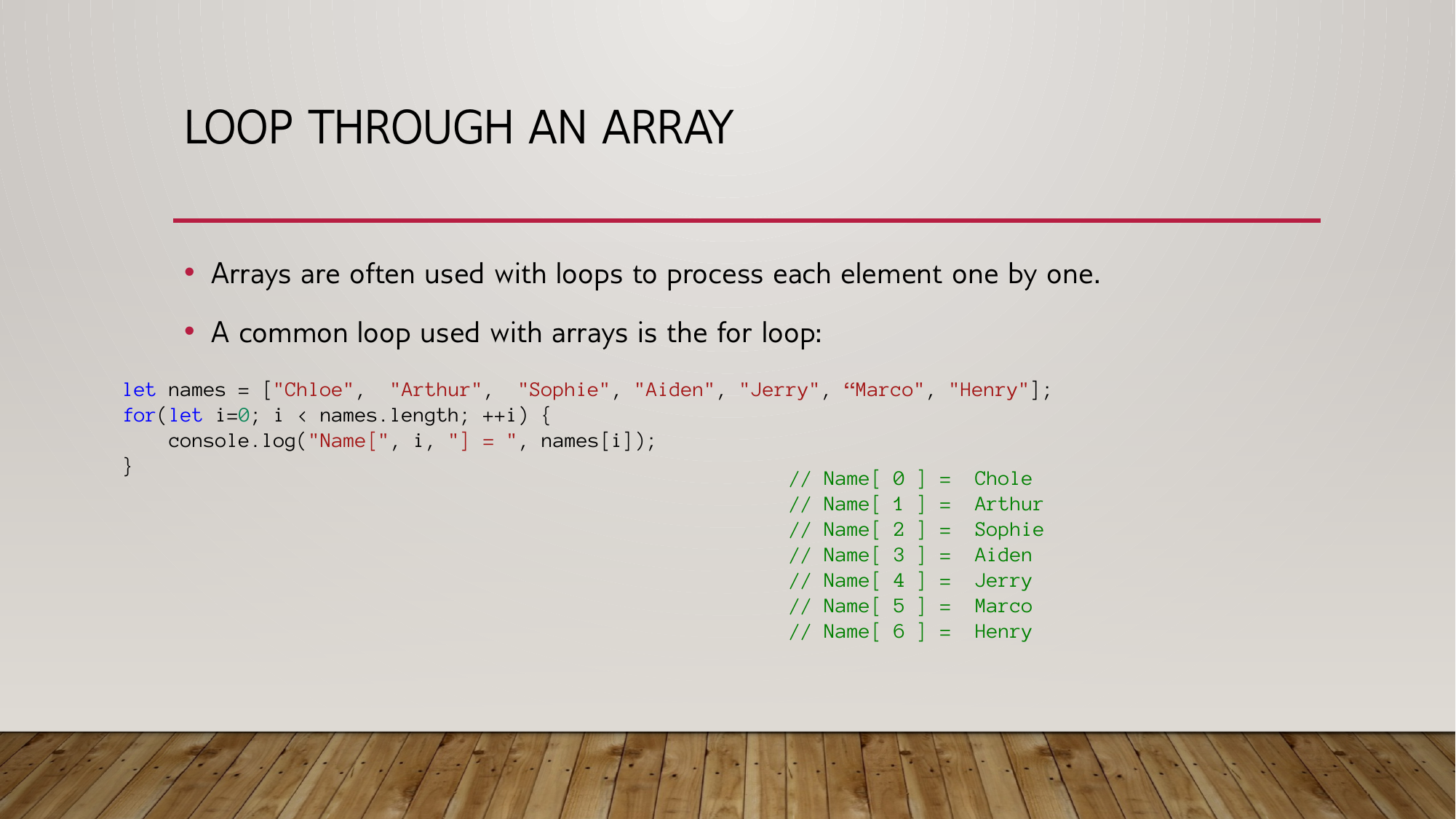

# Loop through an array
Arrays are often used with loops to process each element one by one.
A common loop used with arrays is the for loop:
let names = ["Chloe",  "Arthur",  "Sophie", "Aiden", "Jerry", “Marco", "Henry"];
for(let i=0; i < names.length; ++i) {
    console.log("Name[", i, "] = ", names[i]);
}
// Name[ 0 ] =  Chole
// Name[ 1 ] =  Arthur
// Name[ 2 ] =  Sophie
// Name[ 3 ] =  Aiden
// Name[ 4 ] =  Jerry
// Name[ 5 ] =  Marco
// Name[ 6 ] =  Henry